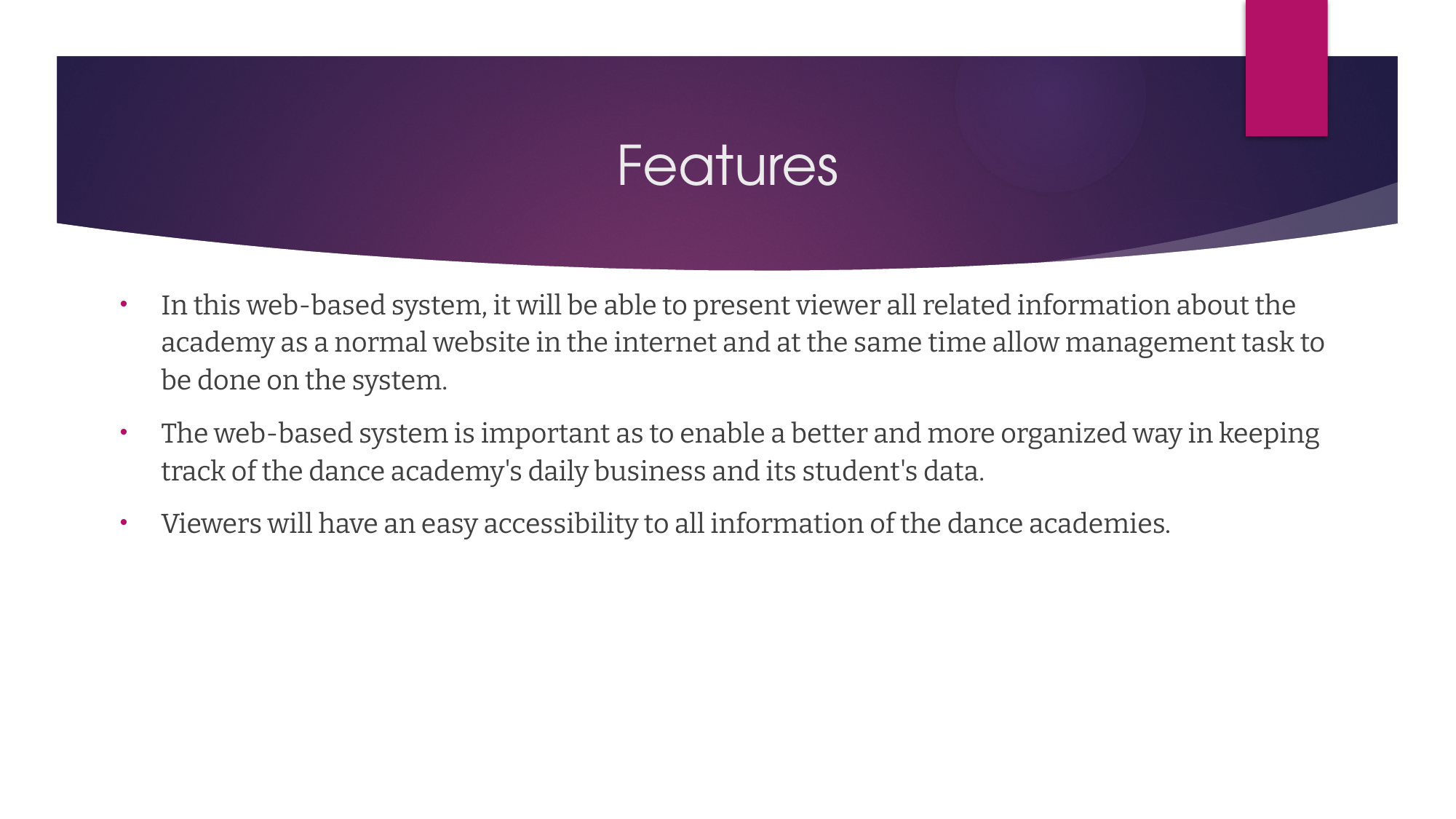

# Features
In this web-based system, it will be able to present viewer all related information about the academy as a normal website in the internet and at the same time allow management task to be done on the system.
The web-based system is important as to enable a better and more organized way in keeping track of the dance academy's daily business and its student's data.
Viewers will have an easy accessibility to all information of the dance academies.